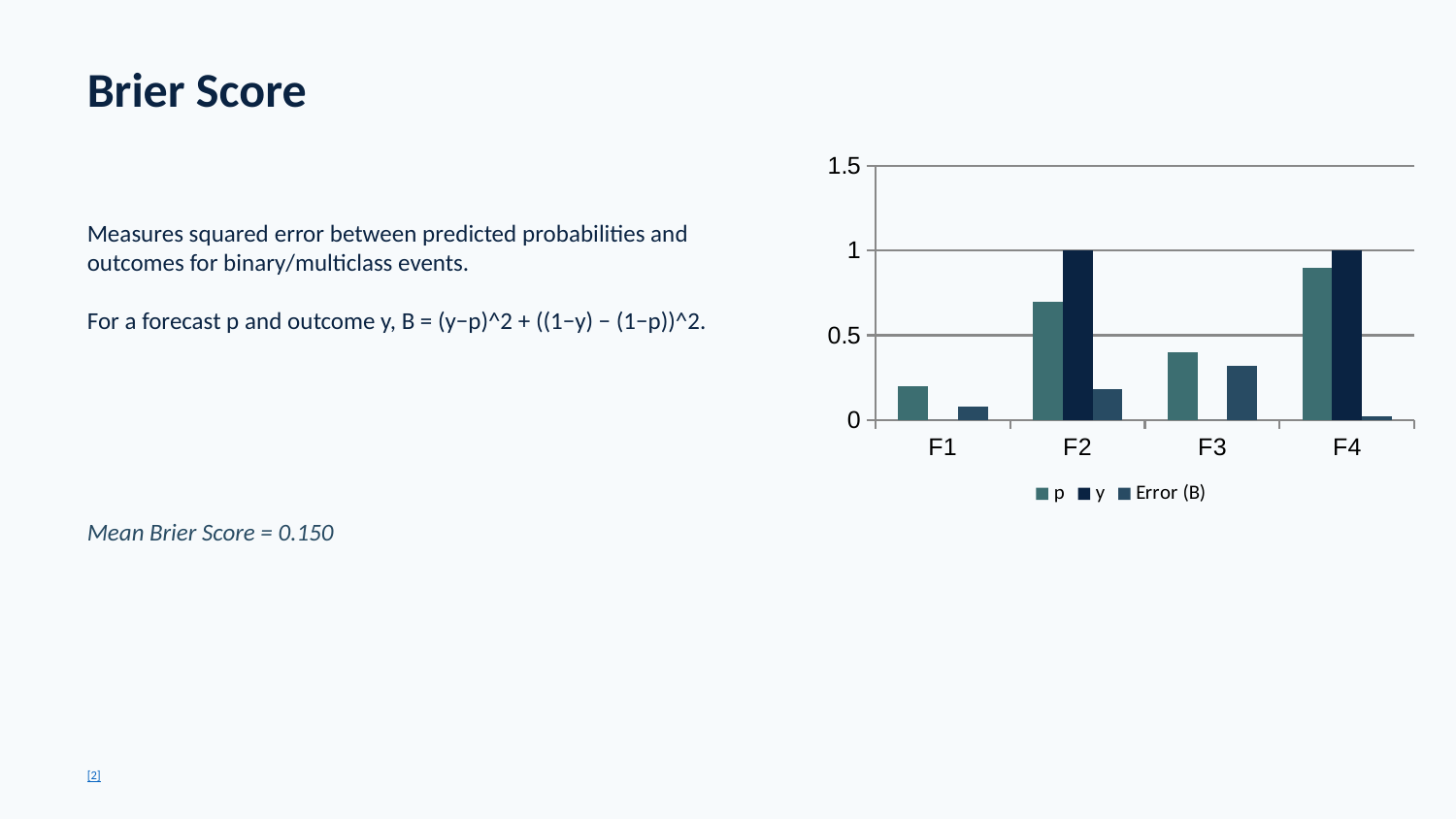

Brier Score
Measures squared error between predicted probabilities and outcomes for binary/multiclass events.

For a forecast p and outcome y, B = (y−p)^2 + ((1−y) − (1−p))^2.

### Chart

| Category | p | y | Error (B) |
|---|---|---|---|
| F1 | 0.2 | 0.0 | 0.07999999999999999 |
| F2 | 0.7 | 1.0 | 0.18000000000000005 |
| F3 | 0.4 | 0.0 | 0.32000000000000006 |
| F4 | 0.9 | 1.0 | 0.01999999999999999 |
Mean Brier Score = 0.150
[2]